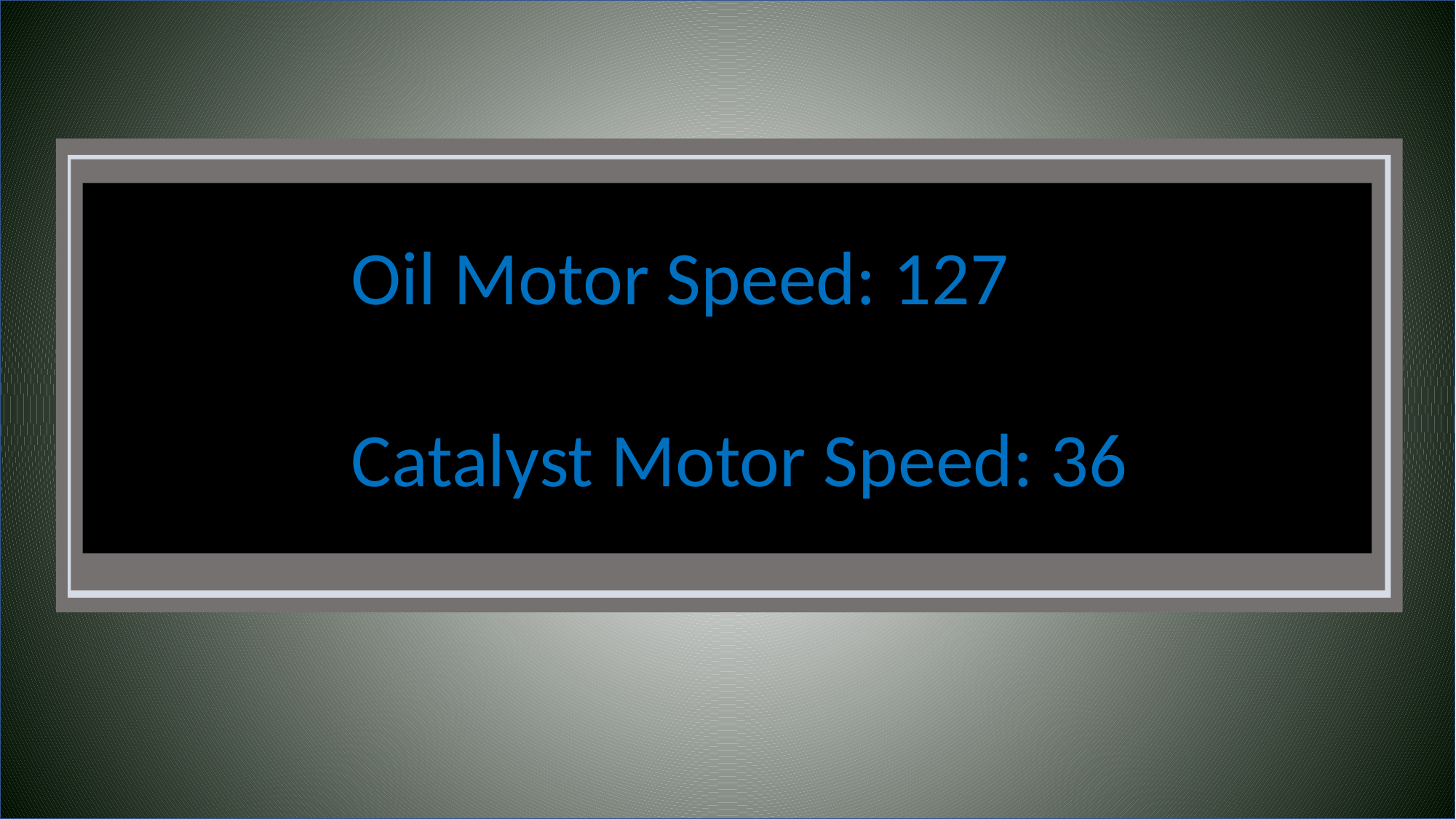

Oil Motor Speed: 127

Catalyst Motor Speed: 36